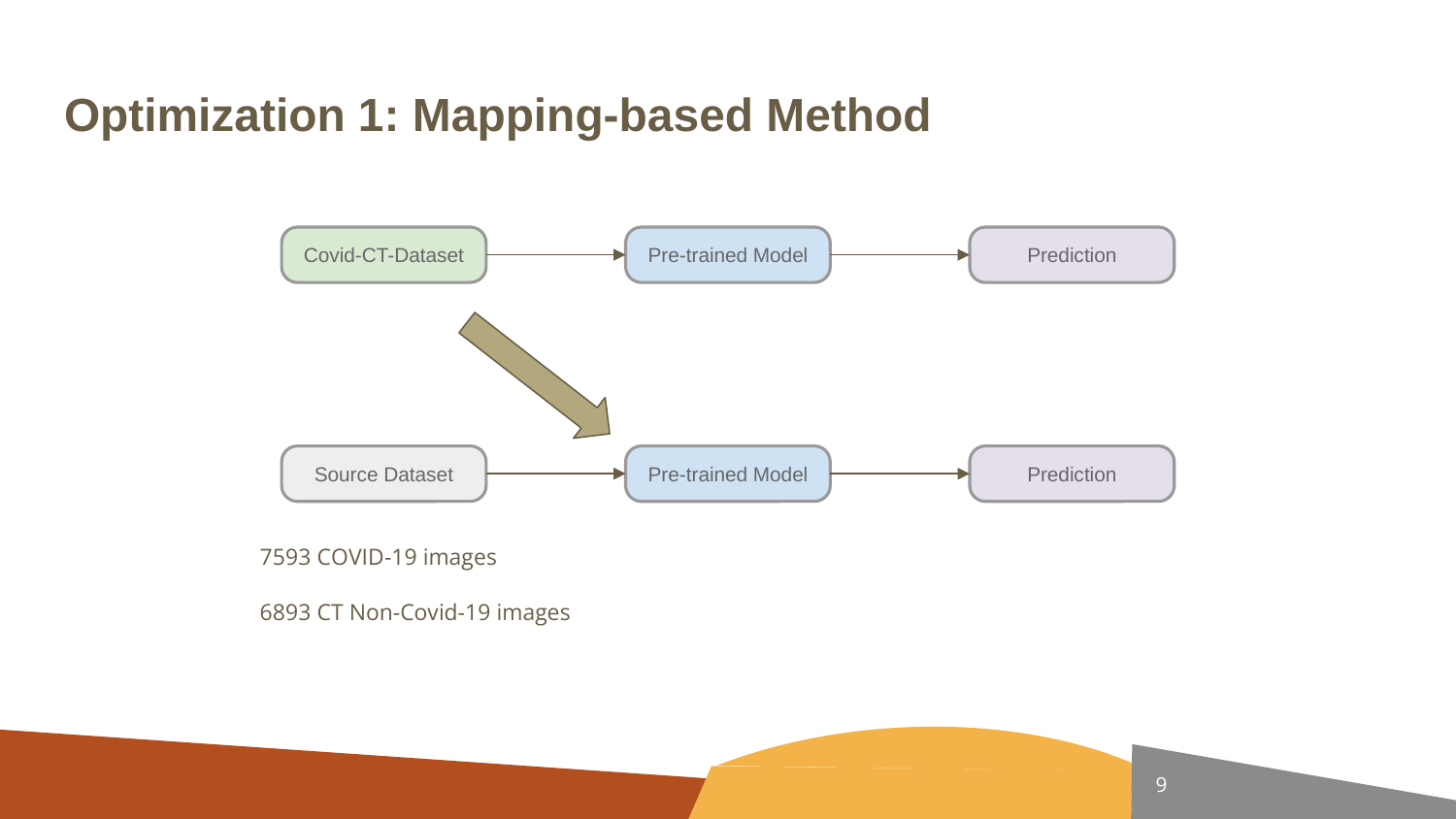

# Optimization 1: Mapping-based Method
Covid-CT-Dataset
Pre-trained Model
Prediction

Source Dataset
Pre-trained Model
Prediction

7593 COVID-19 images
6893 CT Non-Covid-19 images

9